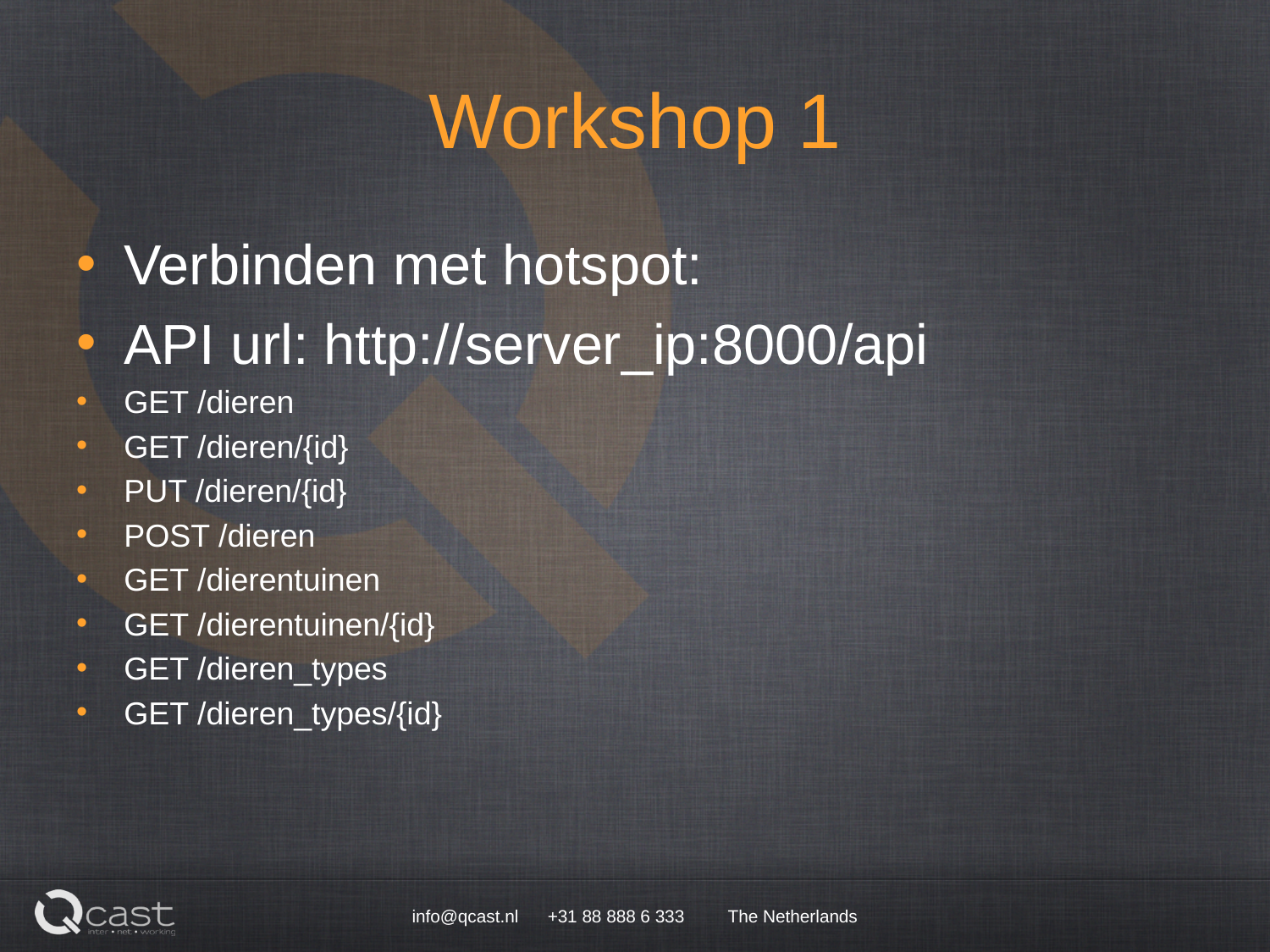

# Workshop 1
Verbinden met hotspot:
API url: http://server_ip:8000/api
GET /dieren
GET /dieren/{id}
PUT /dieren/{id}
POST /dieren
GET /dierentuinen
GET /dierentuinen/{id}
GET /dieren_types
GET /dieren_types/{id}